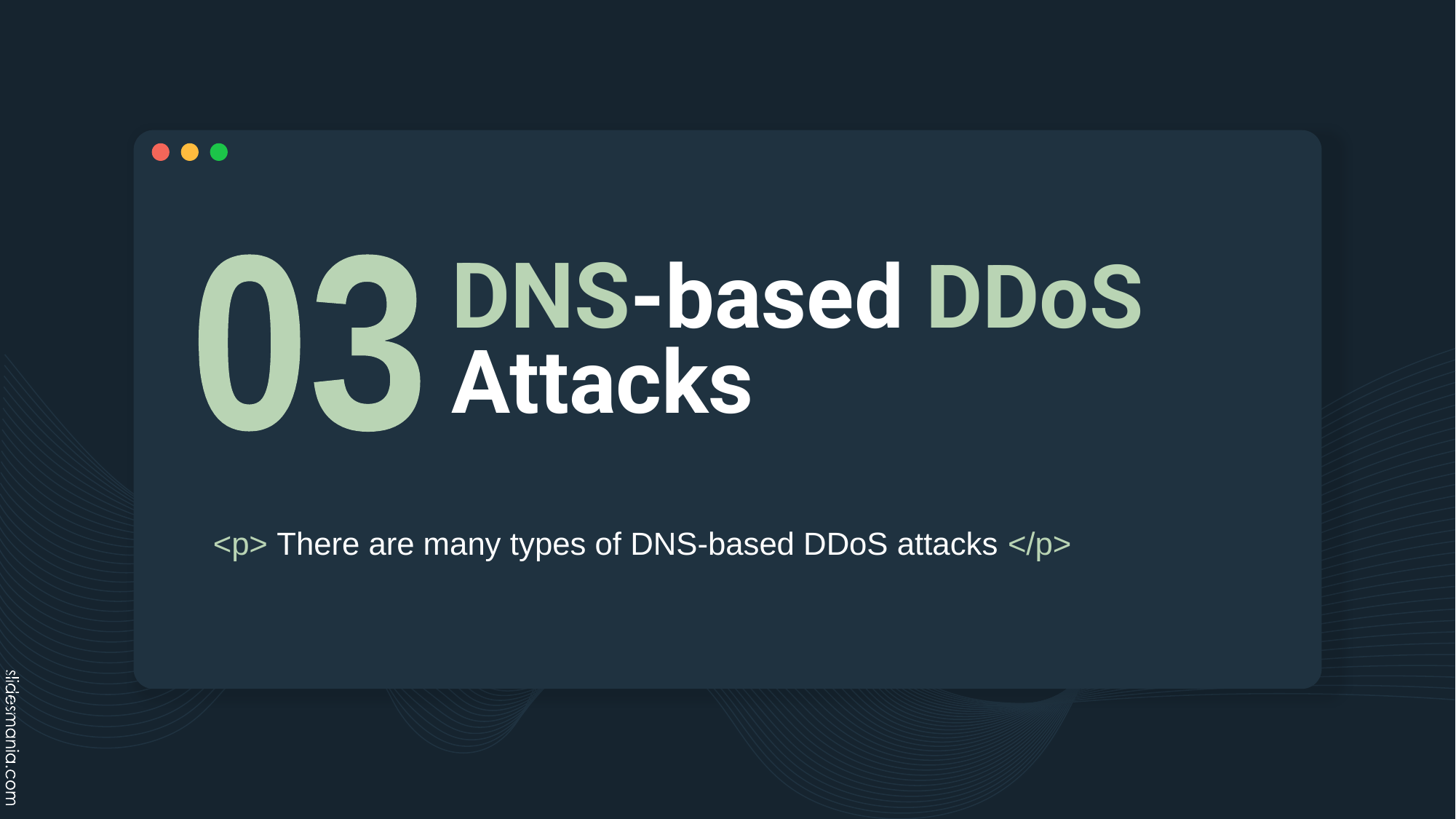

# DNS-based DDoS Attacks
03
<p> There are many types of DNS-based DDoS attacks </p>